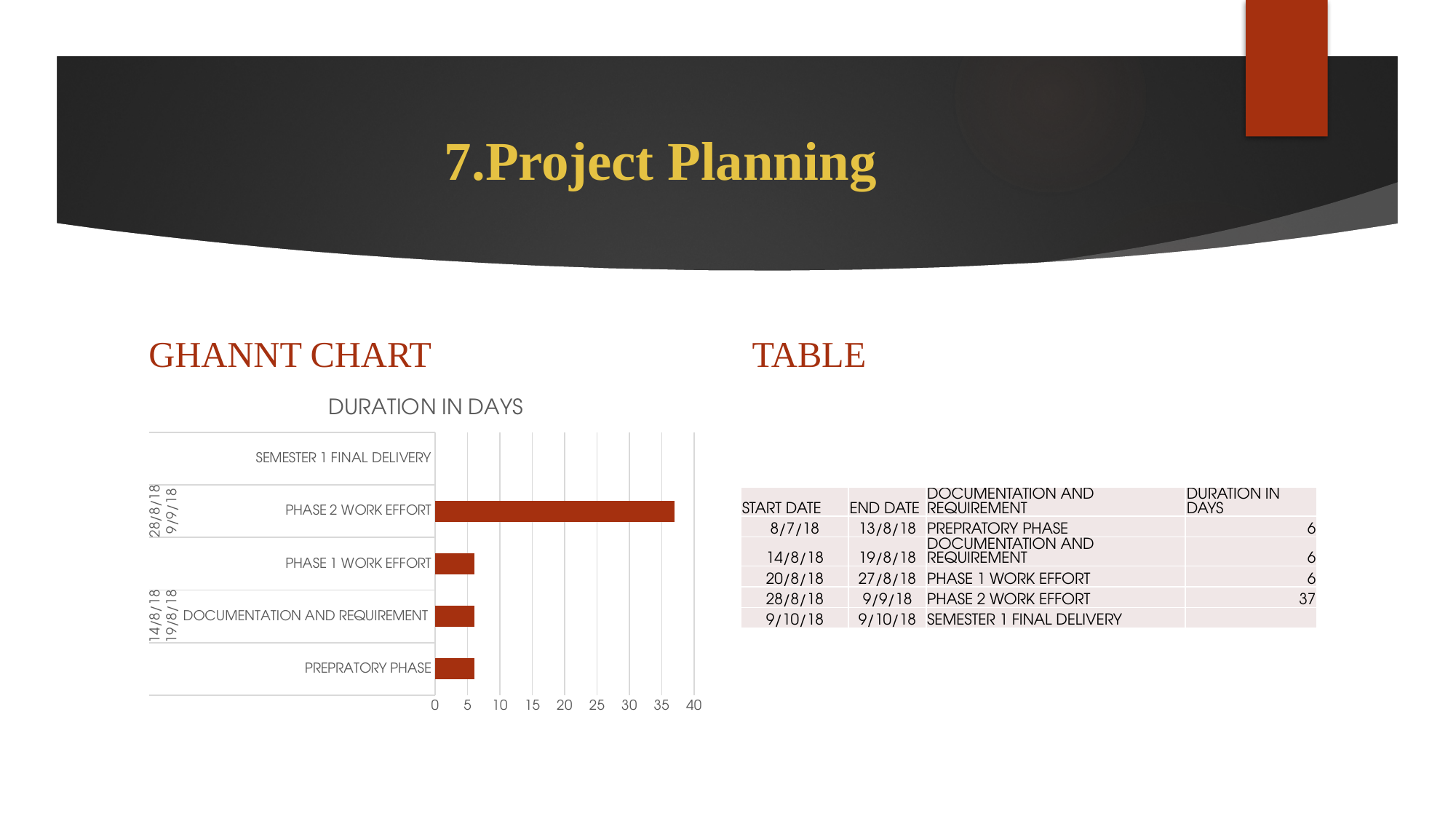

# 7.Project Planning
GHANNT CHART
TABLE

### Chart:

| Category | DURATION IN DAYS |
|---|---|
| PREPRATORY PHASE | 6.0 |
| DOCUMENTATION AND REQUIREMENT  | 6.0 |
| PHASE 1 WORK EFFORT | 6.0 |
| PHASE 2 WORK EFFORT | 37.0 |
| SEMESTER 1 FINAL DELIVERY | None |
| START DATE | END DATE | DOCUMENTATION AND REQUIREMENT | DURATION IN DAYS |
| --- | --- | --- | --- |
| 8/7/18 | 13/8/18 | PREPRATORY PHASE | 6 |
| 14/8/18 | 19/8/18 | DOCUMENTATION AND REQUIREMENT | 6 |
| 20/8/18 | 27/8/18 | PHASE 1 WORK EFFORT | 6 |
| 28/8/18 | 9/9/18 | PHASE 2 WORK EFFORT | 37 |
| 9/10/18 | 9/10/18 | SEMESTER 1 FINAL DELIVERY |  |